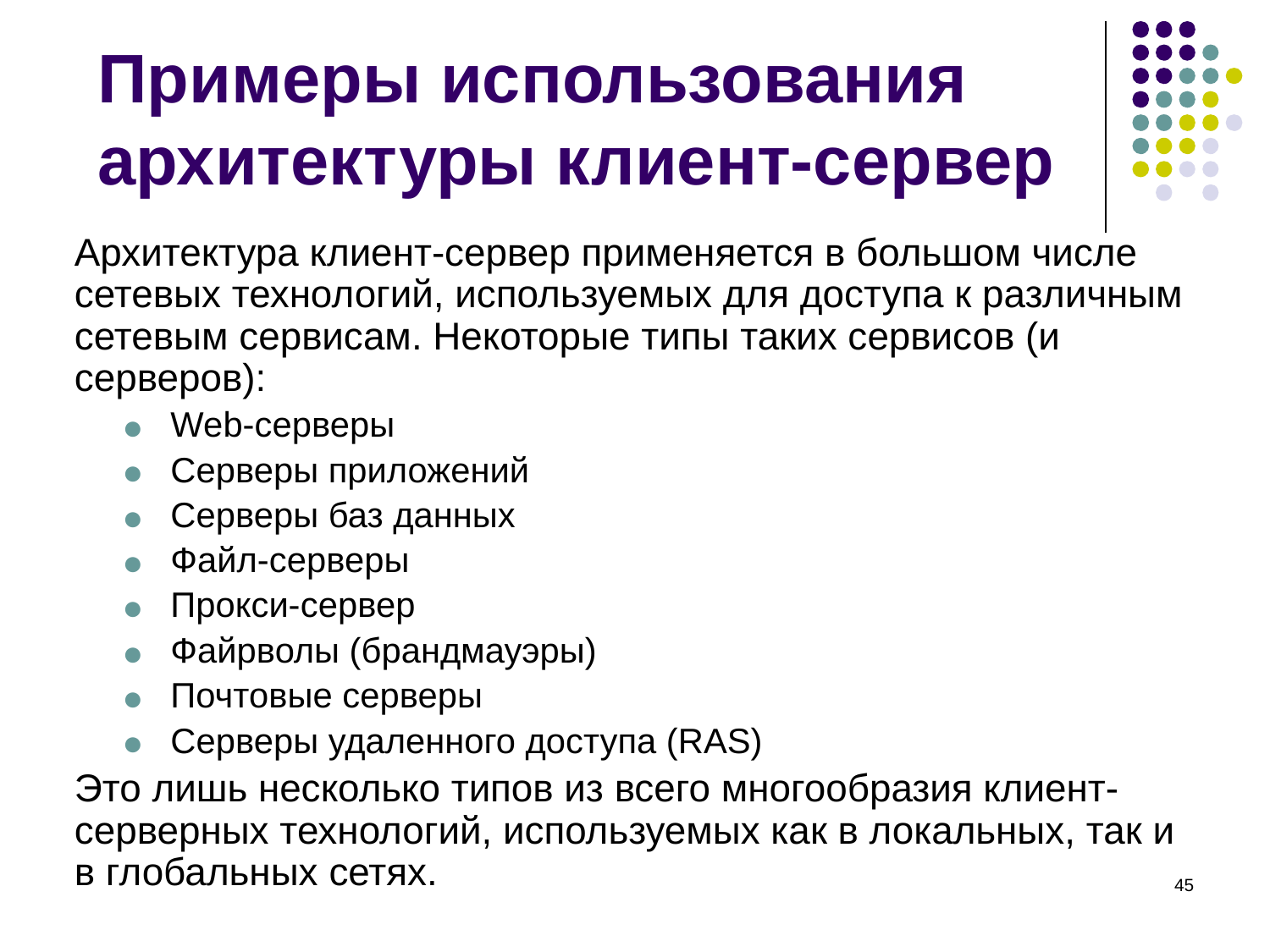

# Примеры использования архитектуры клиент-сервер
Архитектура клиент-сервер применяется в большом числе сетевых технологий, используемых для доступа к различным сетевым сервисам. Некоторые типы таких сервисов (и серверов):
Web-серверы
Серверы приложений
Серверы баз данных
Файл-серверы
Прокси-сервер
Файрволы (брандмауэры)
Почтовые серверы
Серверы удаленного доступа (RAS)
Это лишь несколько типов из всего многообразия клиент-серверных технологий, используемых как в локальных, так и в глобальных сетях.
45